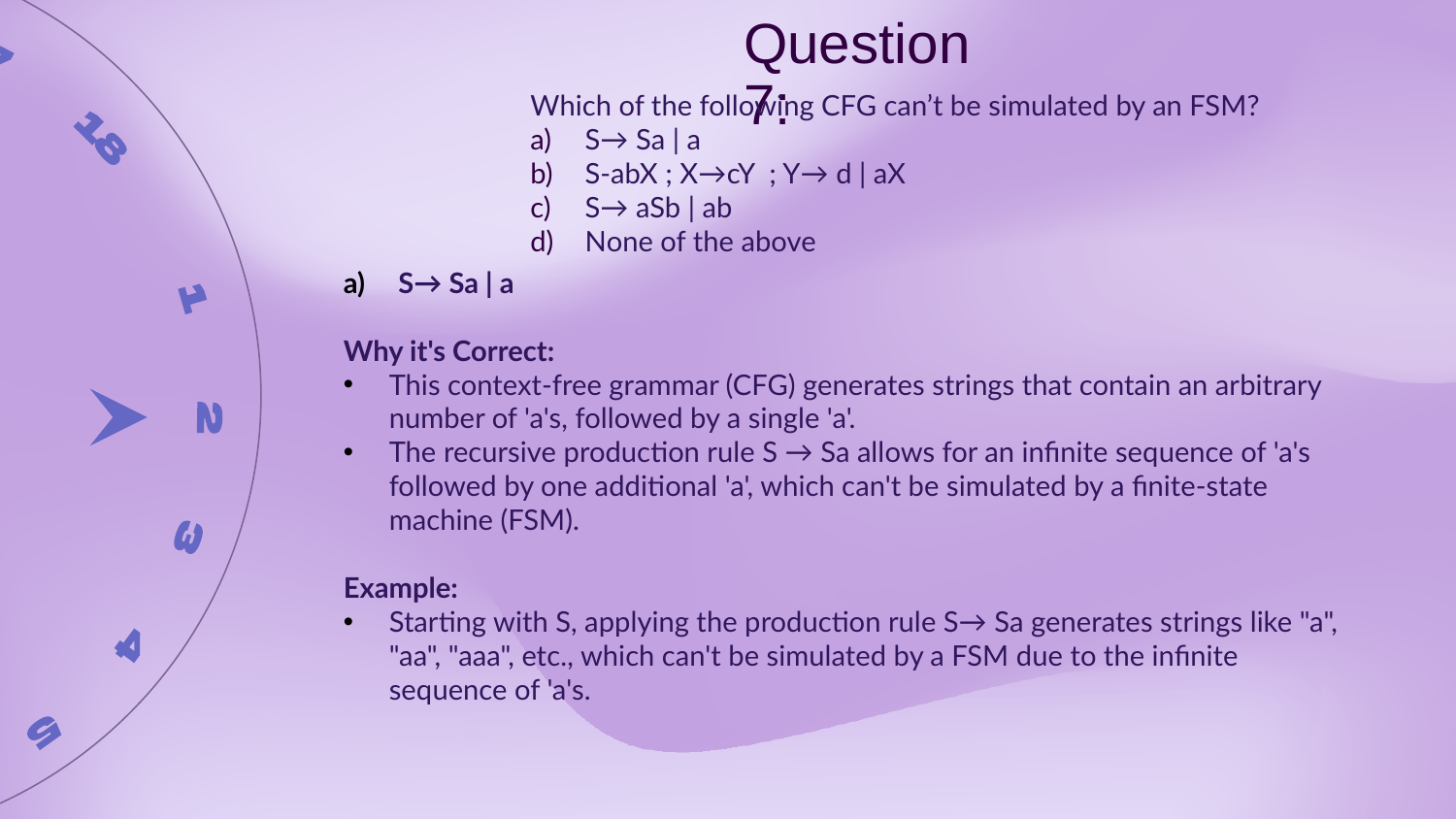

Question 7:

Which of the following CFG can’t be simulated by an FSM?
S→ Sa | a
S-abX ; X→cY  ; Y→ d | aX
S→ aSb | ab
None of the above
S→ Sa | a

Why it's Correct:
This context-free grammar (CFG) generates strings that contain an arbitrary number of 'a's, followed by a single 'a'.
The recursive production rule S → Sa allows for an infinite sequence of 'a's followed by one additional 'a', which can't be simulated by a finite-state machine (FSM).

Example:
Starting with S, applying the production rule S→ Sa generates strings like "a", "aa", "aaa", etc., which can't be simulated by a FSM due to the infinite sequence of 'a's.